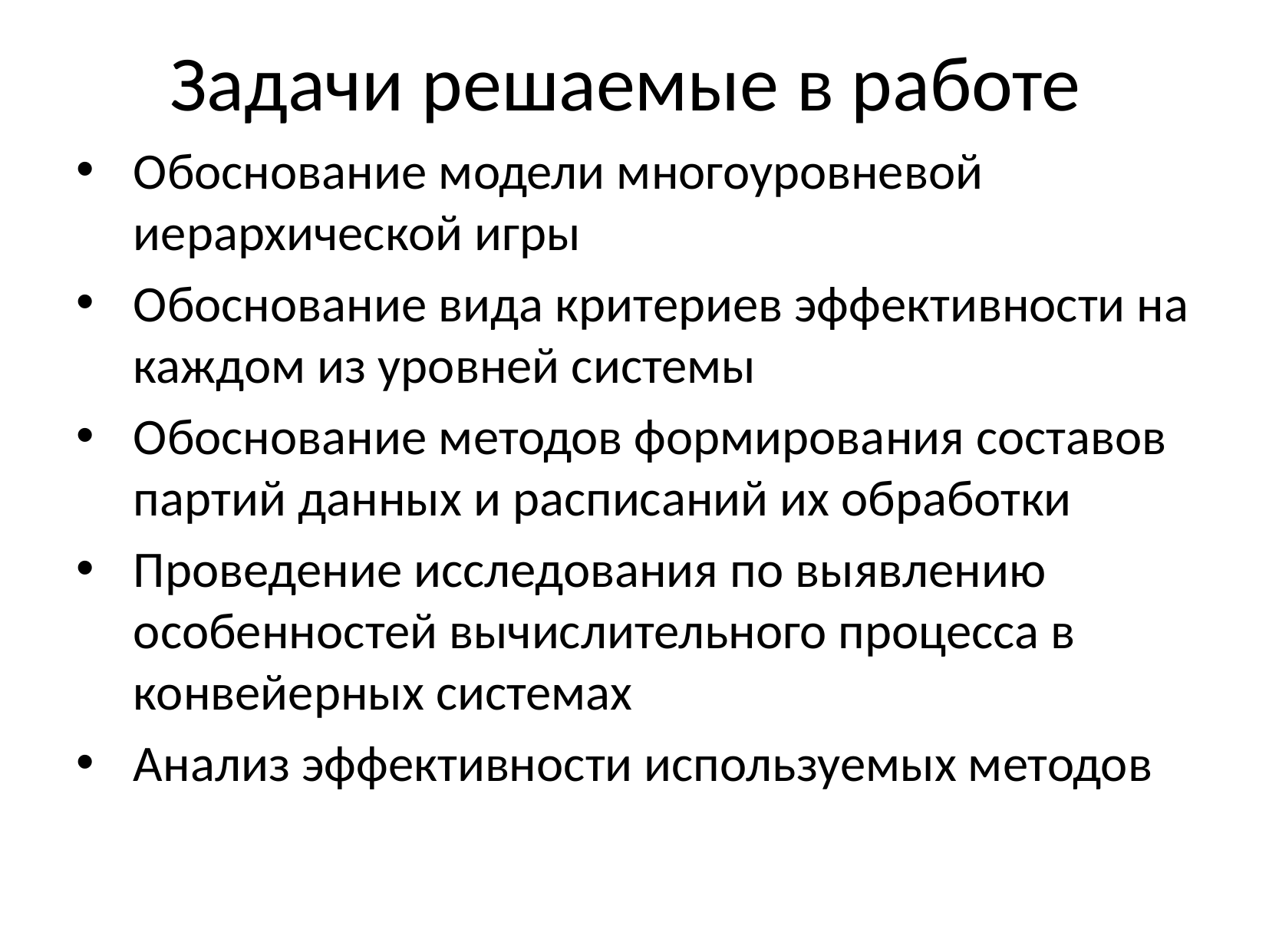

# Задачи решаемые в работе
Обоснование модели многоуровневой иерархической игры
Обоснование вида критериев эффективности на каждом из уровней системы
Обоснование методов формирования составов партий данных и расписаний их обработки
Проведение исследования по выявлению особенностей вычислительного процесса в конвейерных системах
Анализ эффективности используемых методов